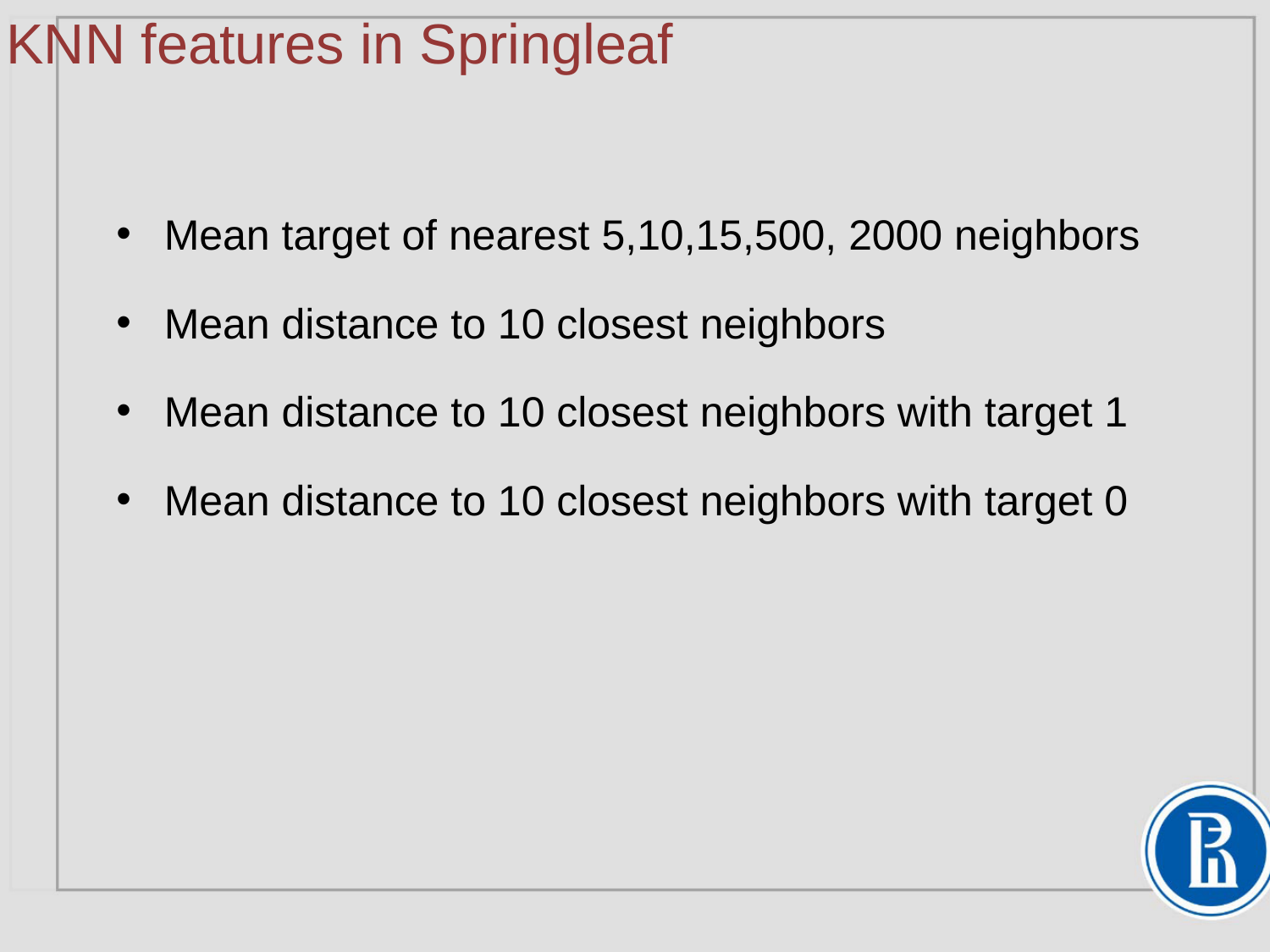

# KNN features in Springleaf
Mean target of nearest 5,10,15,500, 2000 neighbors
Mean distance to 10 closest neighbors
Mean distance to 10 closest neighbors with target 1
Mean distance to 10 closest neighbors with target 0